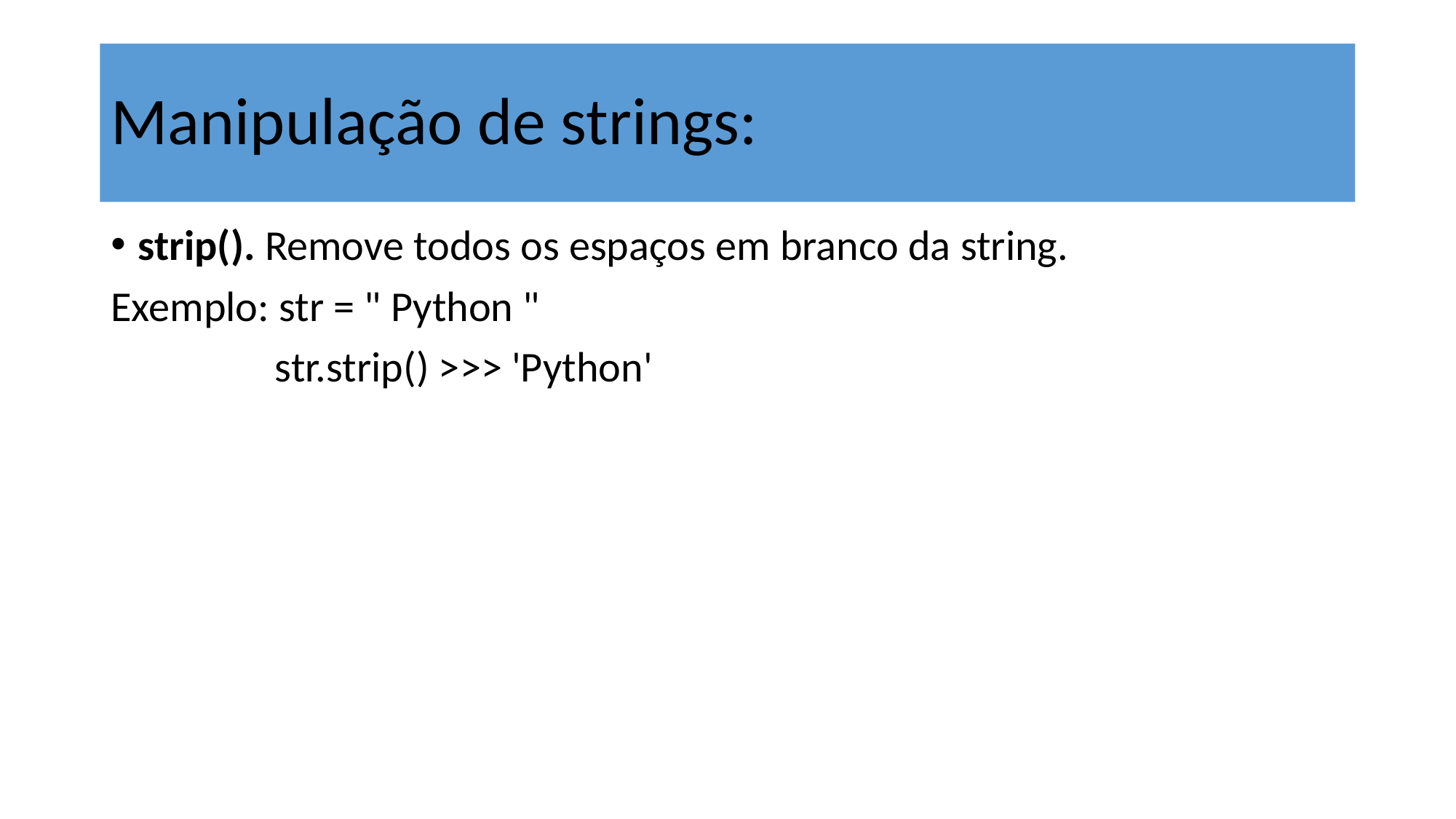

# Manipulação de strings:
strip(). Remove todos os espaços em branco da string.
Exemplo: str = " Python "
                 str.strip() >>> 'Python'